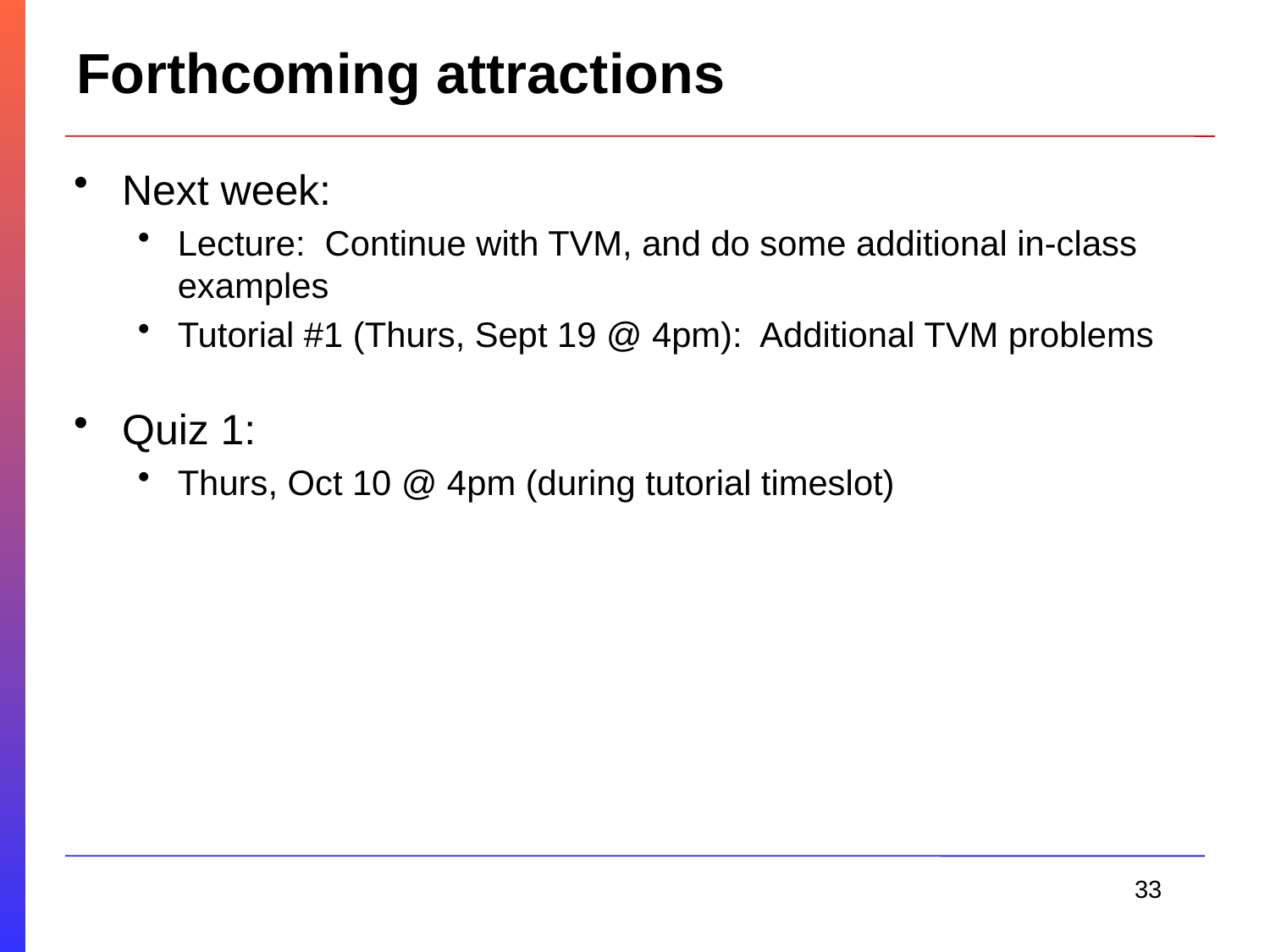

# Forthcoming attractions
Next week:
Lecture:  Continue with TVM, and do some additional in-class examples
Tutorial #1 (Thurs, Sept 19 @ 4pm):  Additional TVM problems

Quiz 1:
Thurs, Oct 10 @ 4pm (during tutorial timeslot)
33